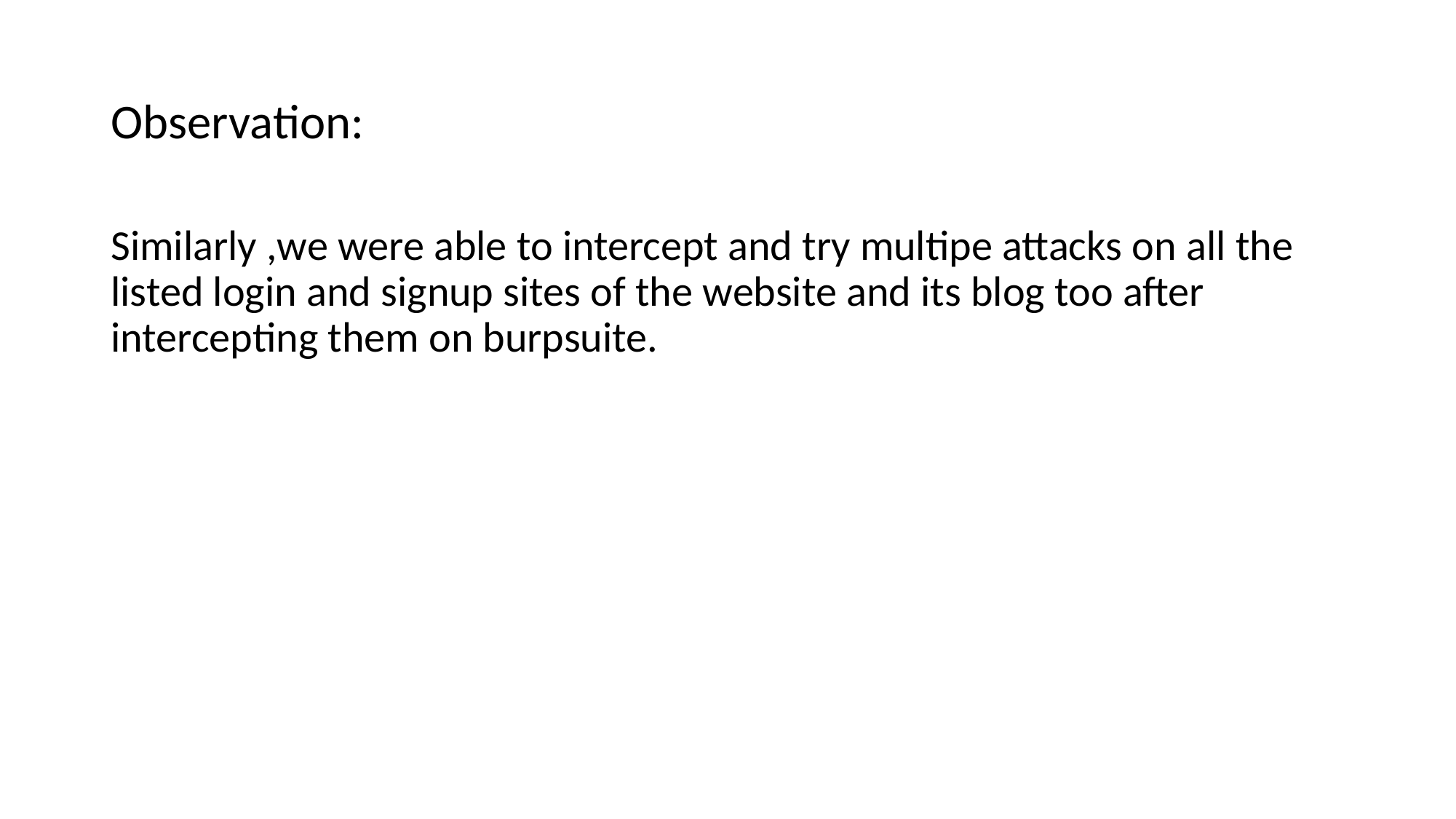

# Observation:
Similarly ,we were able to intercept and try multipe attacks on all the listed login and signup sites of the website and its blog too after intercepting them on burpsuite.